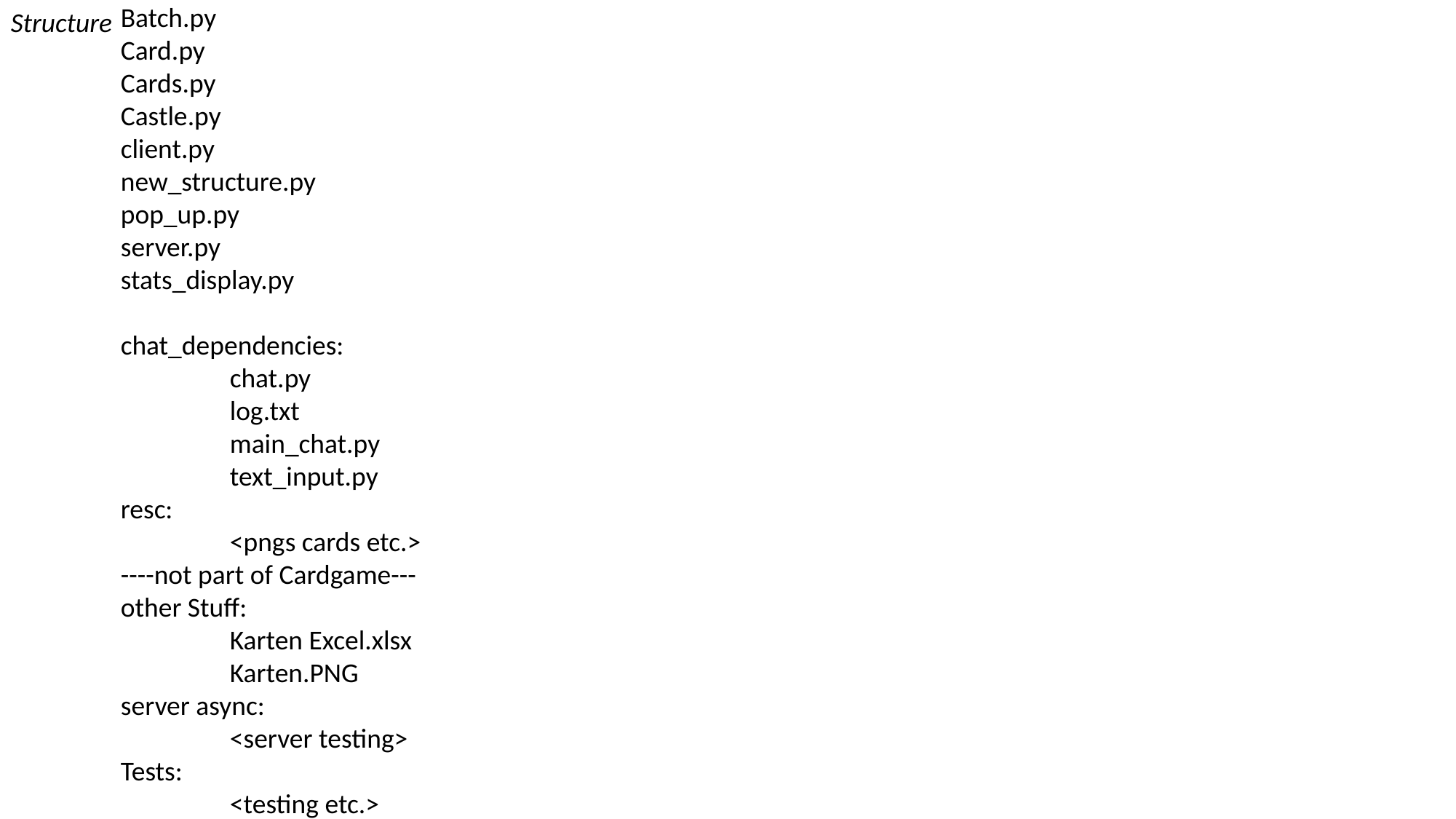

Structure
Batch.py
Card.py
Cards.py
Castle.py
client.py
new_structure.py
pop_up.py
server.py
stats_display.py

chat_dependencies:
	chat.py
	log.txt
	main_chat.py
	text_input.py
resc:
	<pngs cards etc.>
----not part of Cardgame---
other Stuff:
	Karten Excel.xlsx
	Karten.PNG
server async:
	<server testing>
Tests:
	<testing etc.>